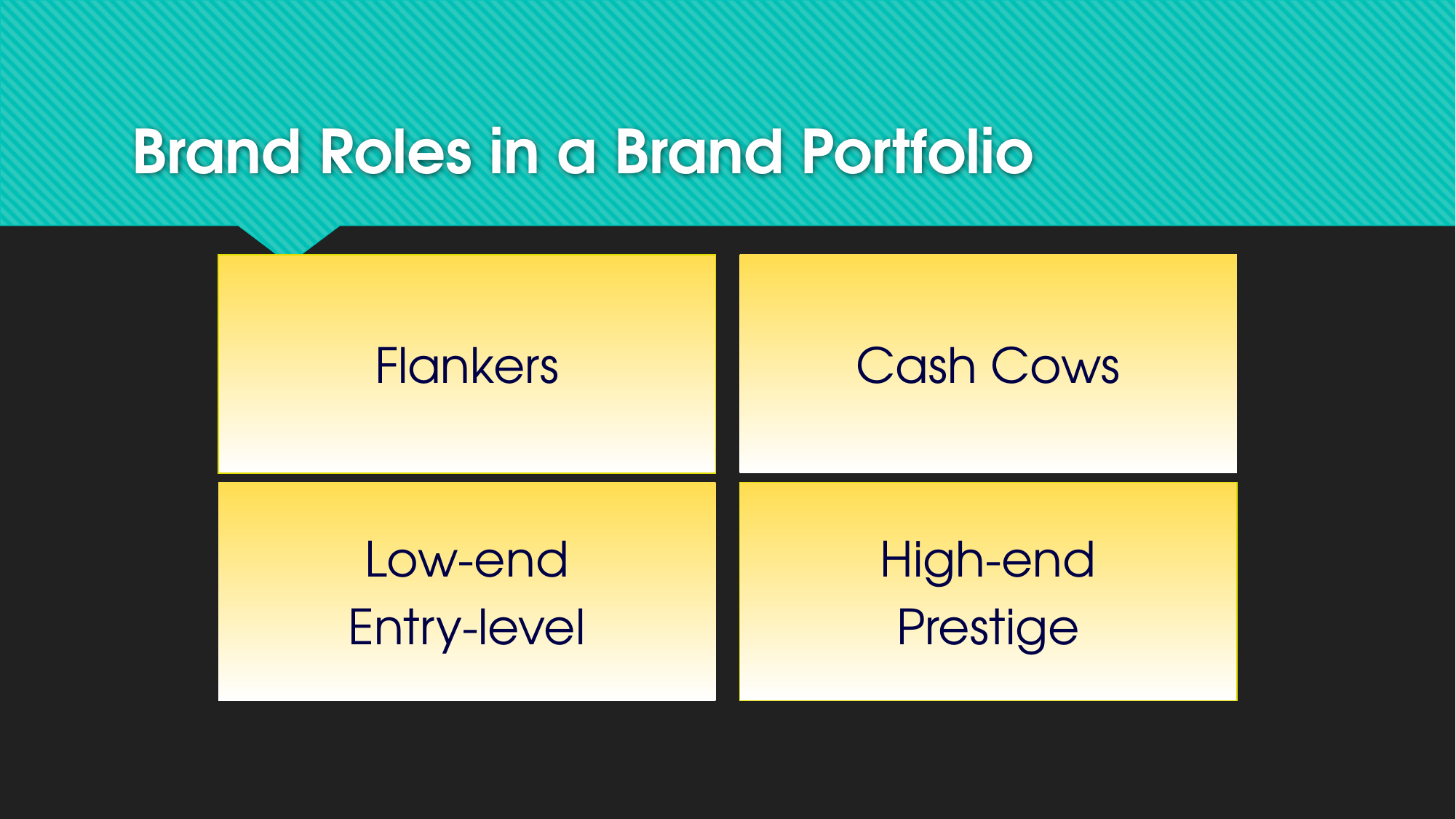

# Brand Roles in a Brand Portfolio
Flankers
Cash Cows
Low-end
Entry-level
High-end
Prestige